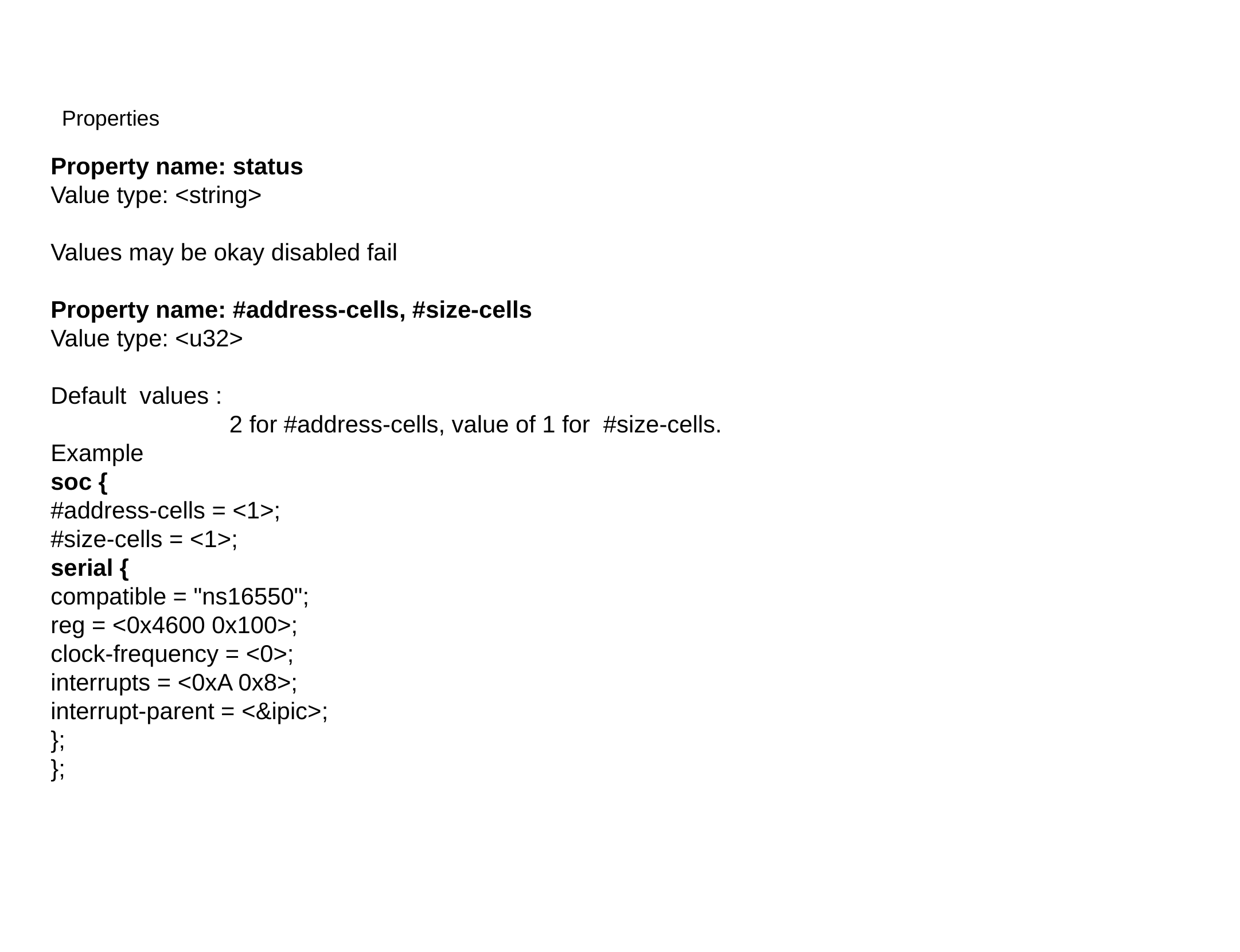

Properties
Property name: status
Value type: <string>

Values may be okay disabled fail

Property name: #address-cells, #size-cells
Value type: <u32>

Default  values :
		 2 for #address-cells, value of 1 for  #size-cells.
Example
soc {
#address-cells = <1>;
#size-cells = <1>;
serial {
compatible = "ns16550";
reg = <0x4600 0x100>;
clock-frequency = <0>;
interrupts = <0xA 0x8>;
interrupt-parent = <&ipic>;
};
};